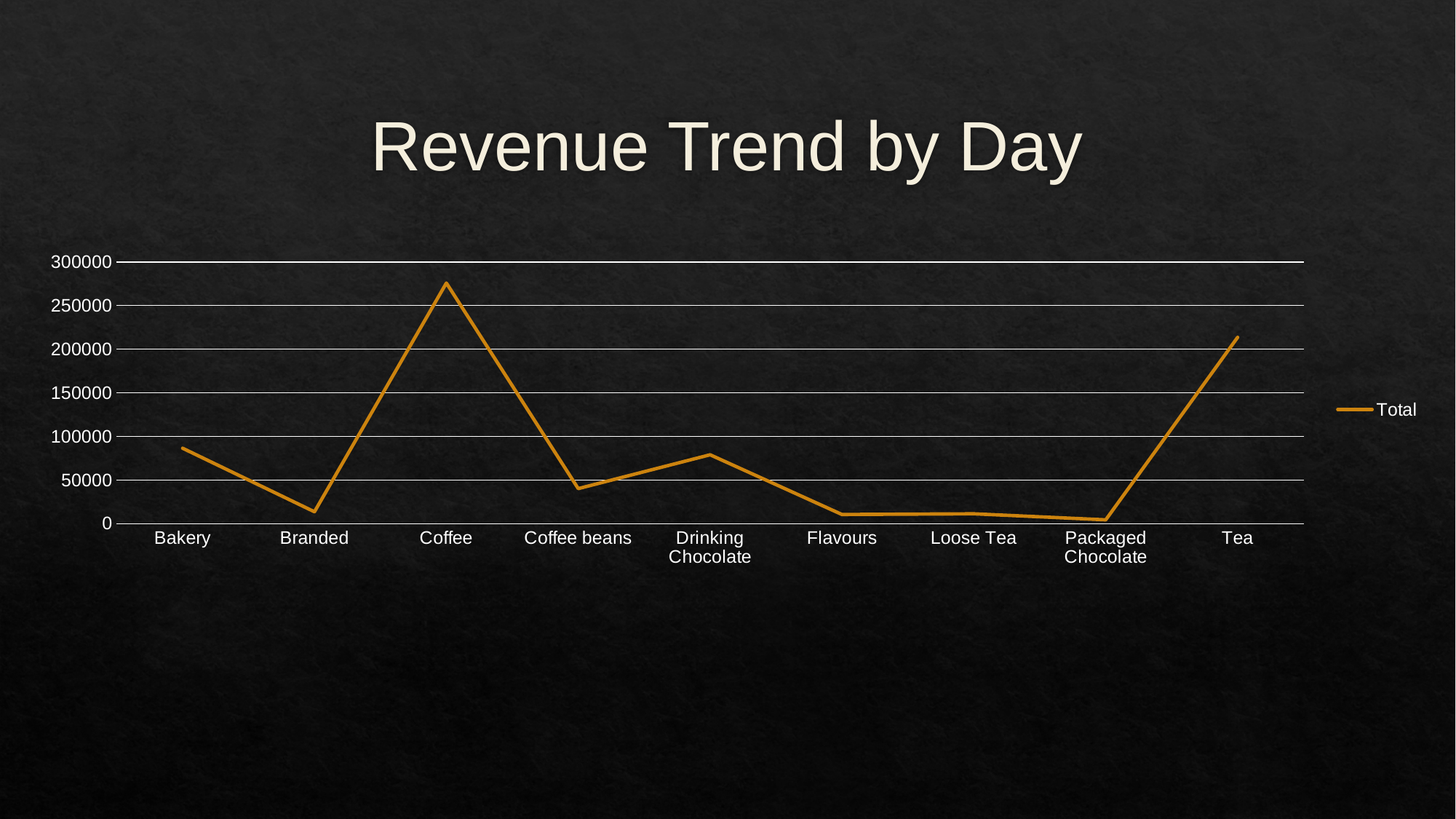

# Revenue Trend by Day

### Chart

| Category | Total |
|---|---|
| Bakery | 86484.0 |
| Branded | 13607.0 |
| Coffee | 275800.0 |
| Coffee beans | 40185.0 |
| Drinking Chocolate | 78949.0 |
| Flavours | 10511.0 |
| Loose Tea | 11302.0 |
| Packaged Chocolate | 4400.0 |
| Tea | 213557.0 |